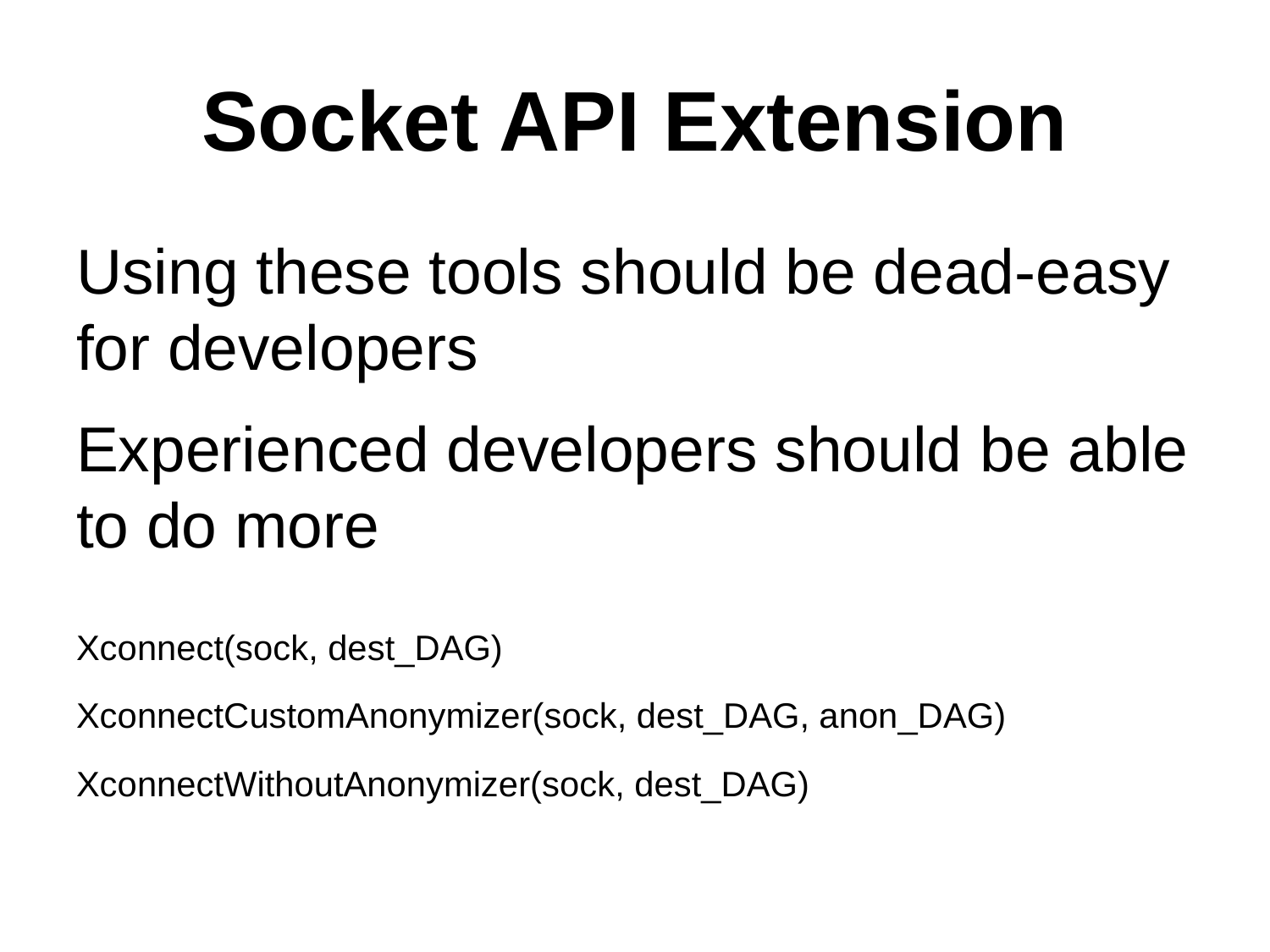

# Socket API Extension
Using these tools should be dead-easy for developers
Experienced developers should be able to do more
Xconnect(sock, dest_DAG)
XconnectCustomAnonymizer(sock, dest_DAG, anon_DAG)
XconnectWithoutAnonymizer(sock, dest_DAG)